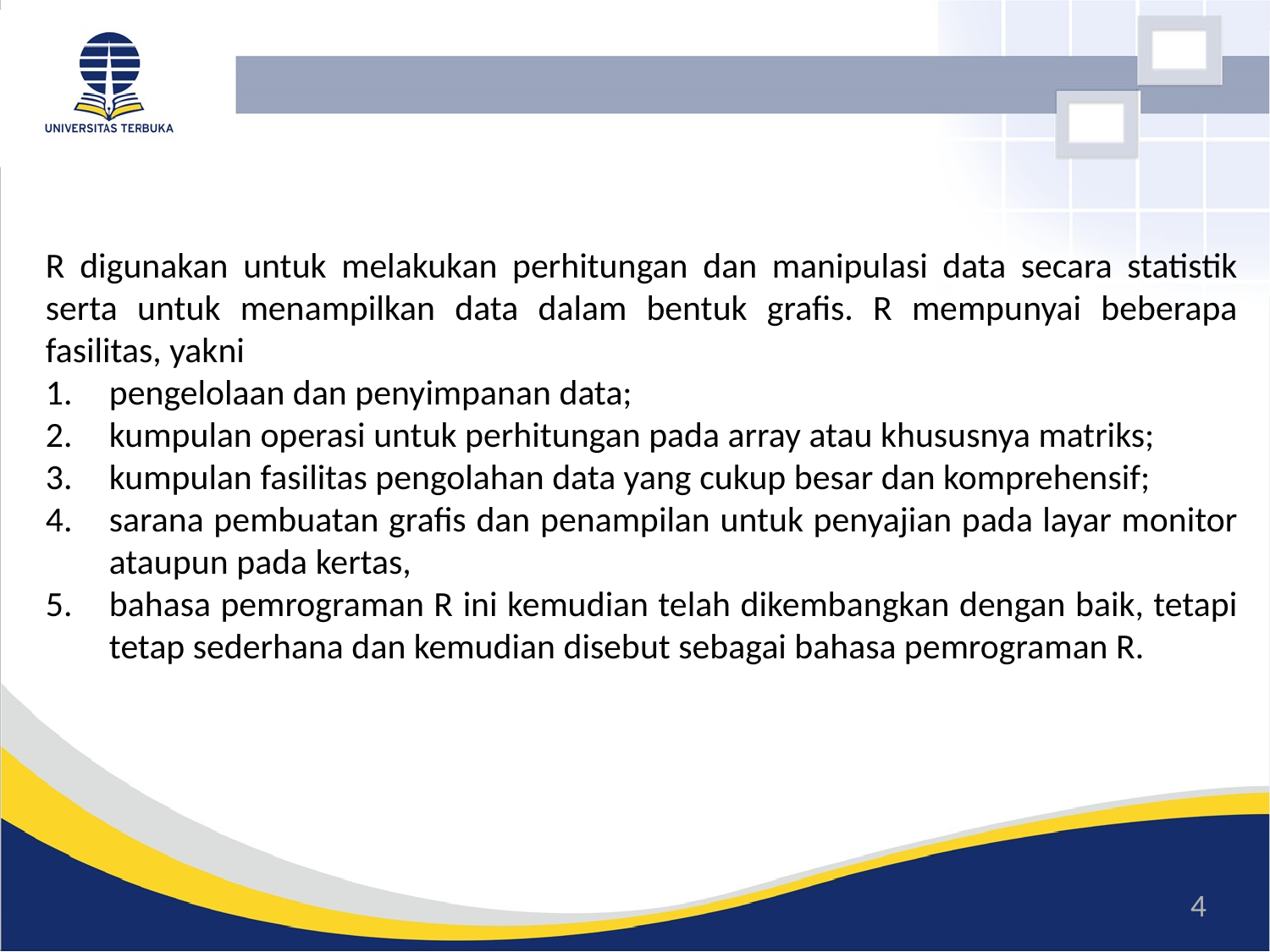

#
R digunakan untuk melakukan perhitungan dan manipulasi data secara statistik serta untuk menampilkan data dalam bentuk grafis. R mempunyai beberapa fasilitas, yakni
pengelolaan dan penyimpanan data;
kumpulan operasi untuk perhitungan pada array atau khususnya matriks;
kumpulan fasilitas pengolahan data yang cukup besar dan komprehensif;
sarana pembuatan grafis dan penampilan untuk penyajian pada layar monitor ataupun pada kertas,
bahasa pemrograman R ini kemudian telah dikembangkan dengan baik, tetapi tetap sederhana dan kemudian disebut sebagai bahasa pemrograman R.
4